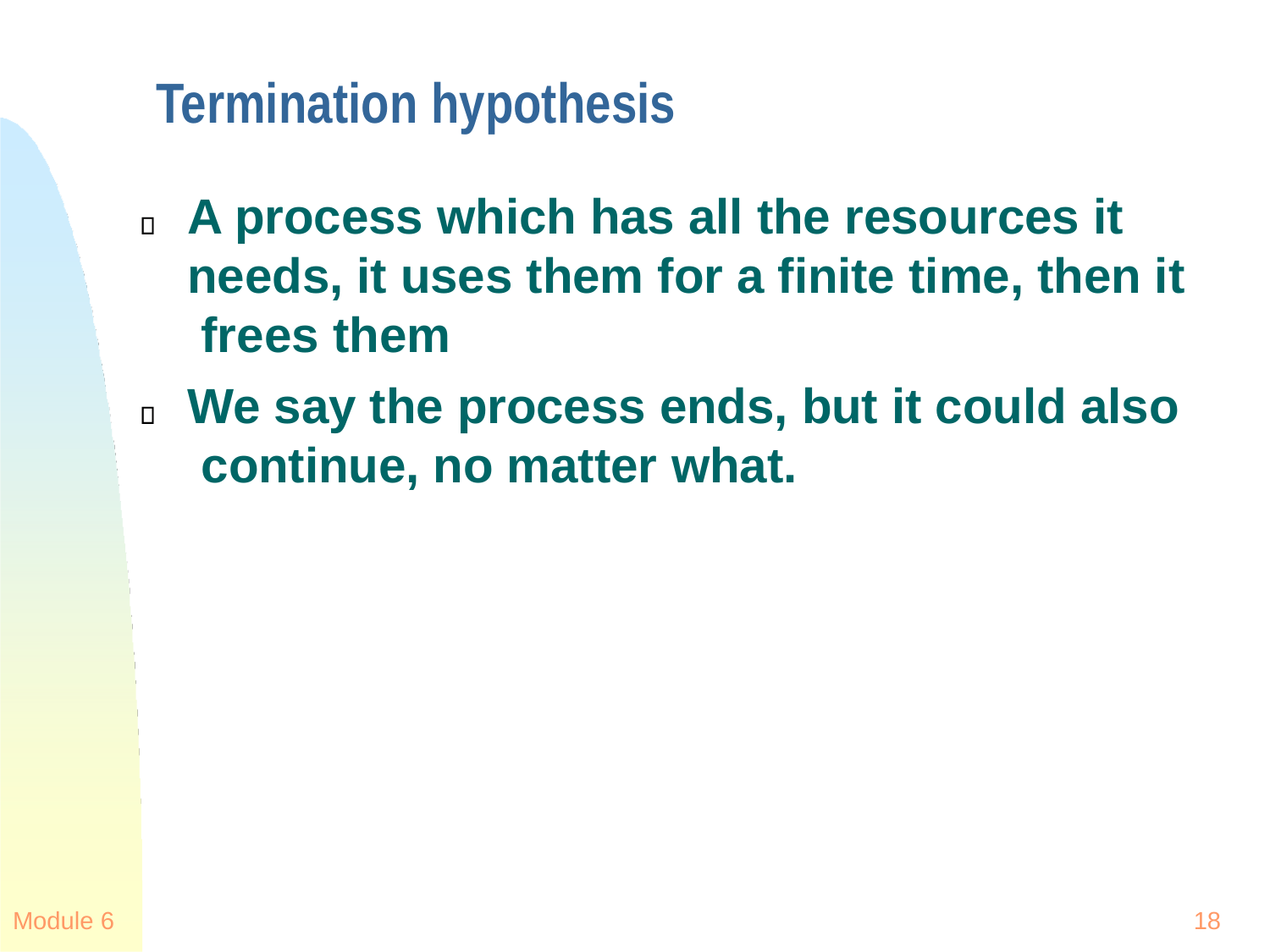

# Termination hypothesis
A process which has all the resources it  needs, it uses them for a finite time, then it  frees them
We say the process ends, but it could also  continue, no matter what.

Module 6
18